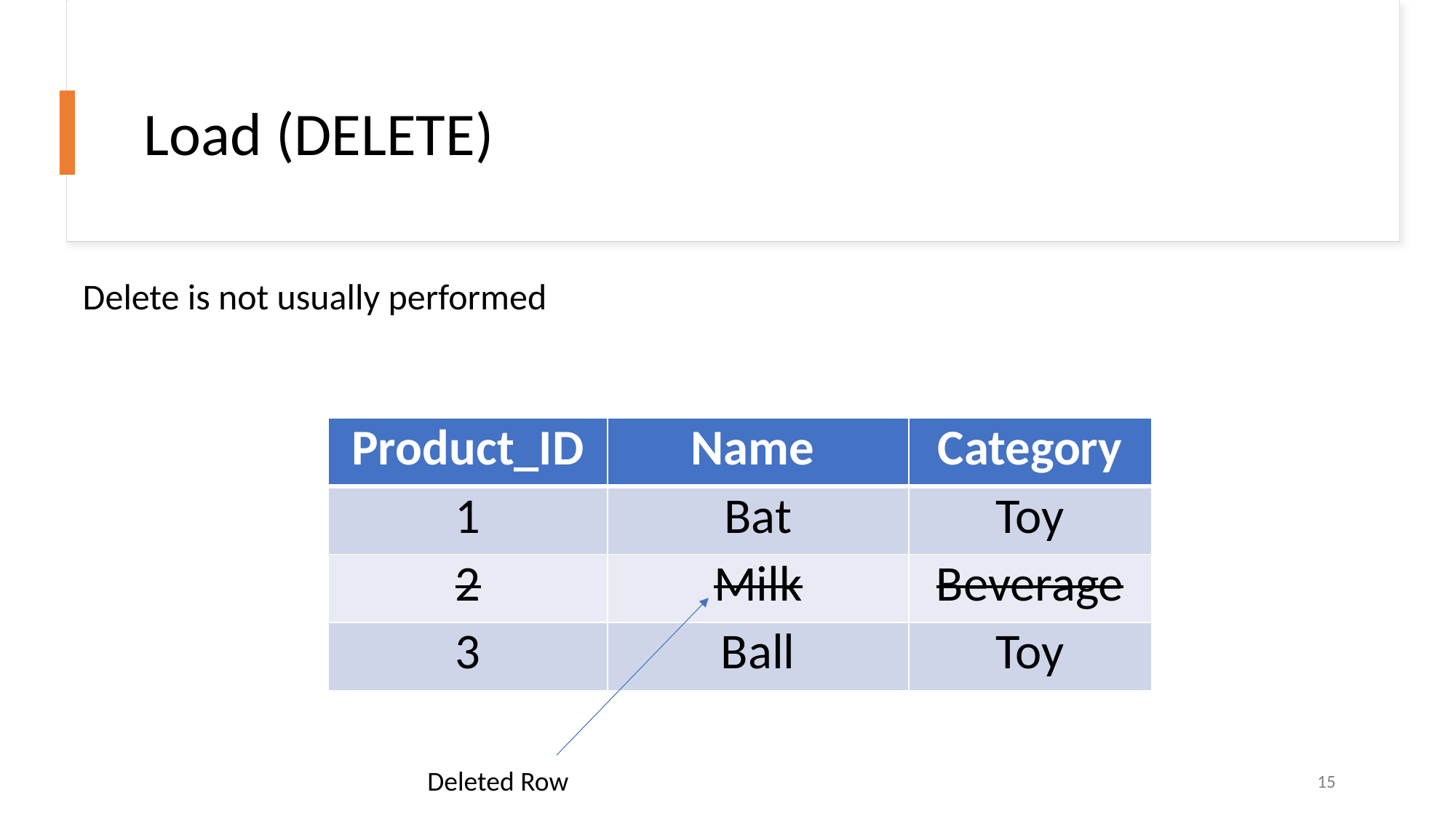

# Load (DELETE)

Delete is not usually performed
| Product\_ID | Name | Category |
| --- | --- | --- |
| 1 | Bat | Toy |
| 2 | Milk | Beverage |
| 3 | Ball | Toy |
Deleted Row
15